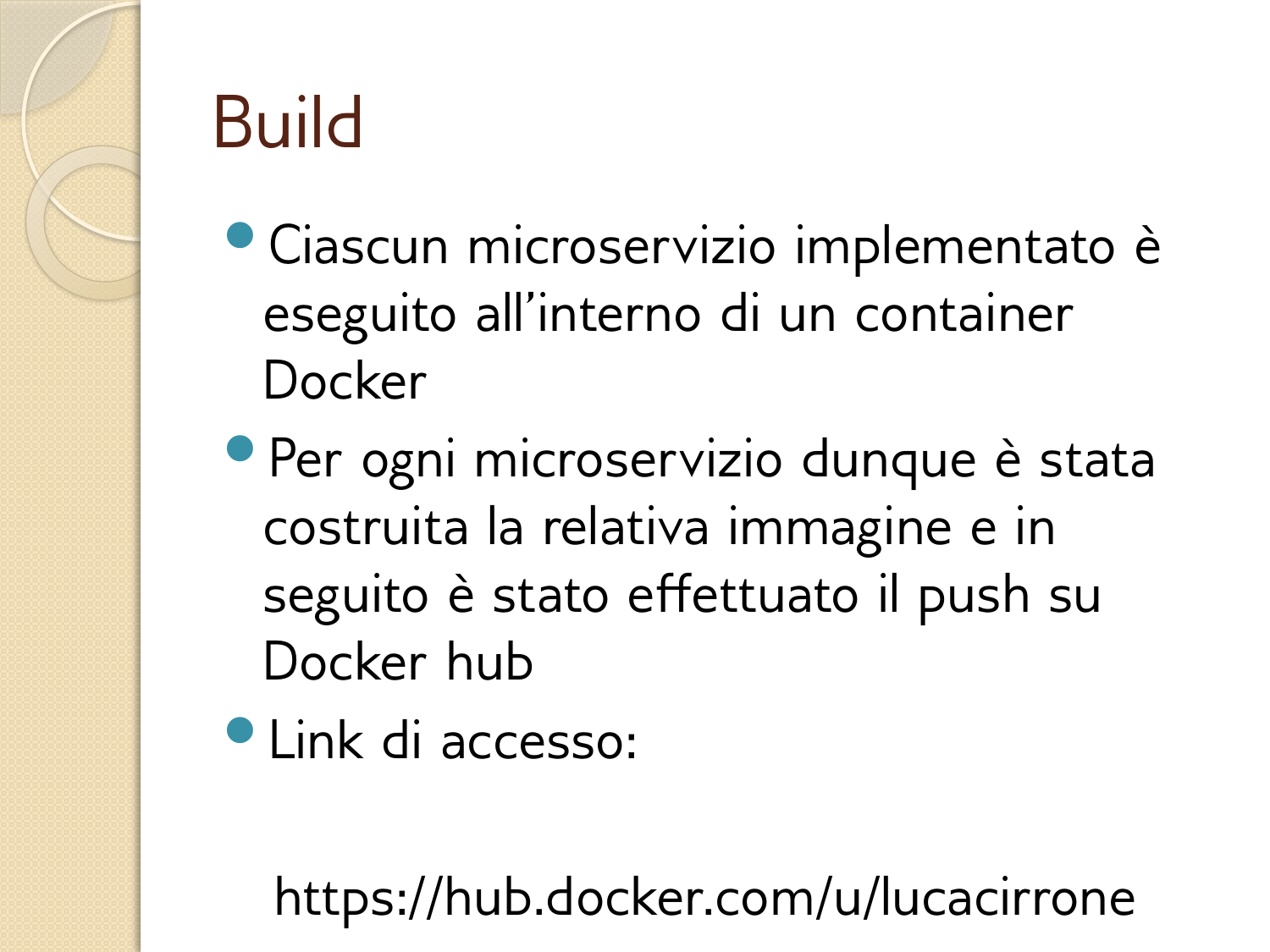

# Build
Ciascun microservizio implementato è eseguito all’interno di un container Docker
Per ogni microservizio dunque è stata costruita la relativa immagine e in seguito è stato effettuato il push su Docker hub
Link di accesso:

   https://hub.docker.com/u/lucacirrone